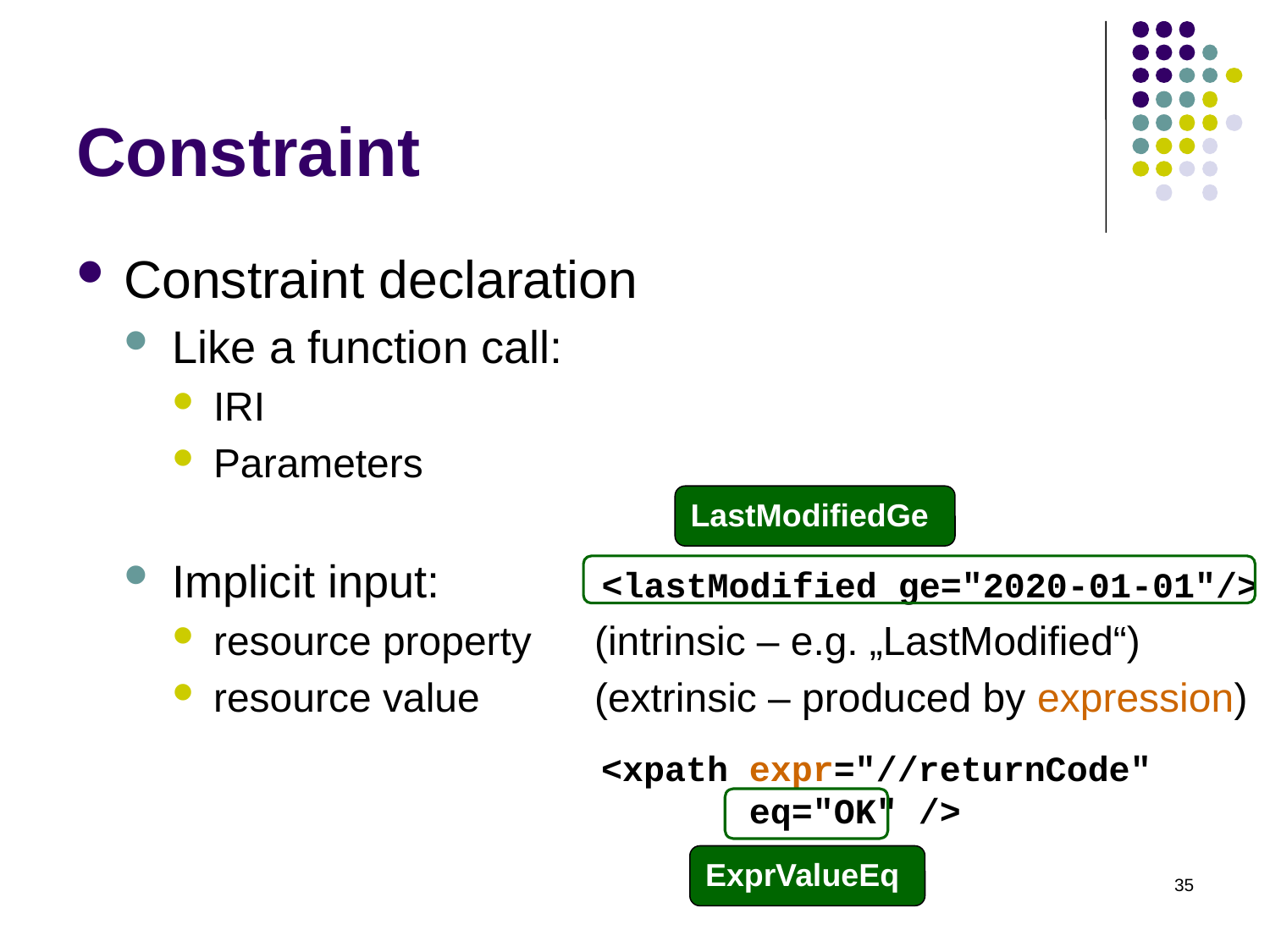

# Constraint
Constraint declaration
Like a function call:
IRI
Parameters

Implicit input:
resource property	(intrinsic – e.g. „LastModified“)
resource value	(extrinsic – produced by expression)
LastModifiedGe

<lastModified ge="2020-01-01"/>
<xpath expr="//returnCode"
       eq="OK" />

ExprValueEq
35